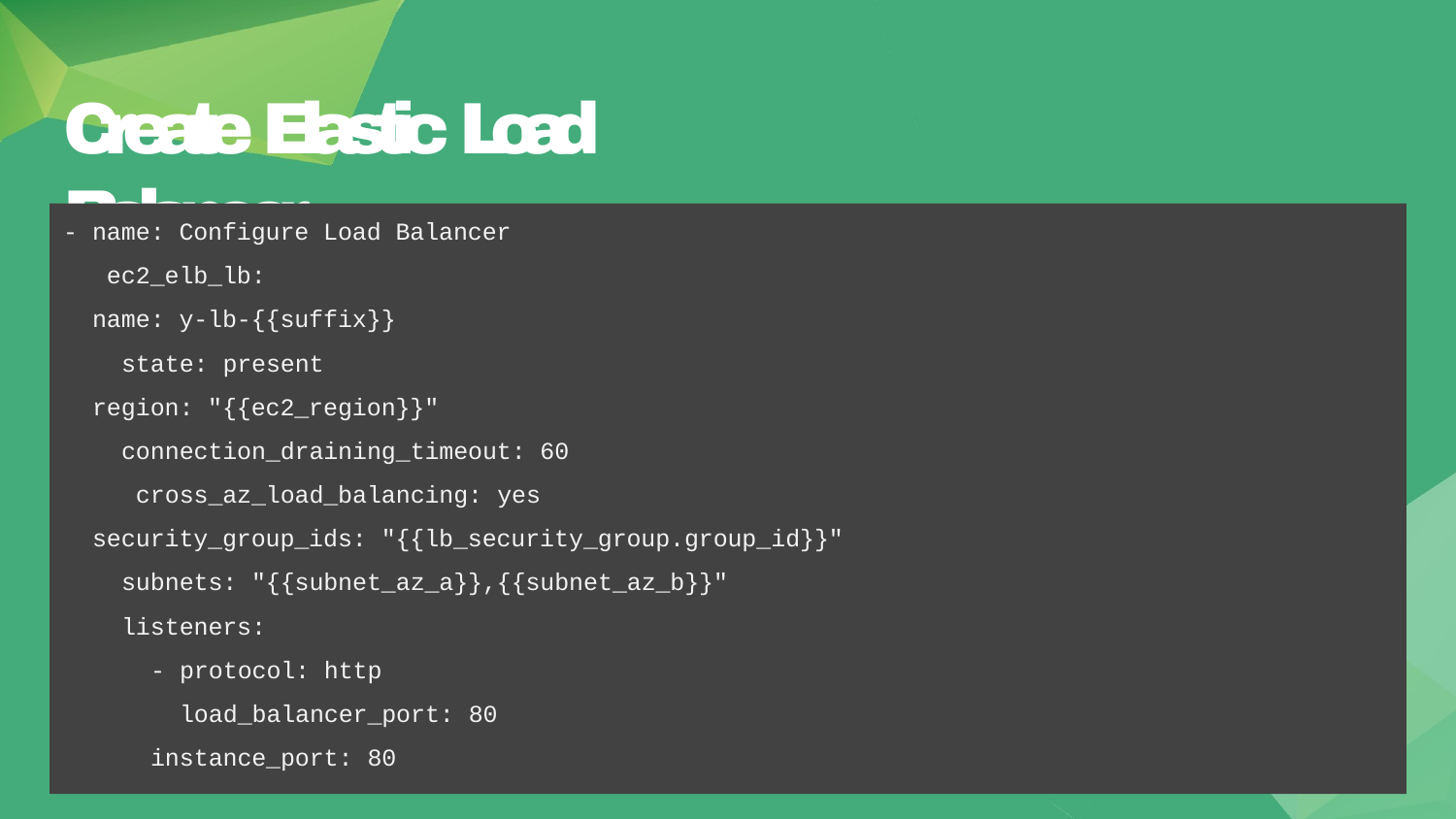

# Create Elastic Load Balancer
- name: Configure Load Balancer  ec2_elb_lb:
name: y-lb-{{suffix}}  state: present
region: "{{ec2_region}}"  connection_draining_timeout: 60  cross_az_load_balancing: yes
security_group_ids: "{{lb_security_group.group_id}}"  subnets: "{{subnet_az_a}},{{subnet_az_b}}"  listeners:
- protocol: http  load_balancer_port: 80
instance_port: 80